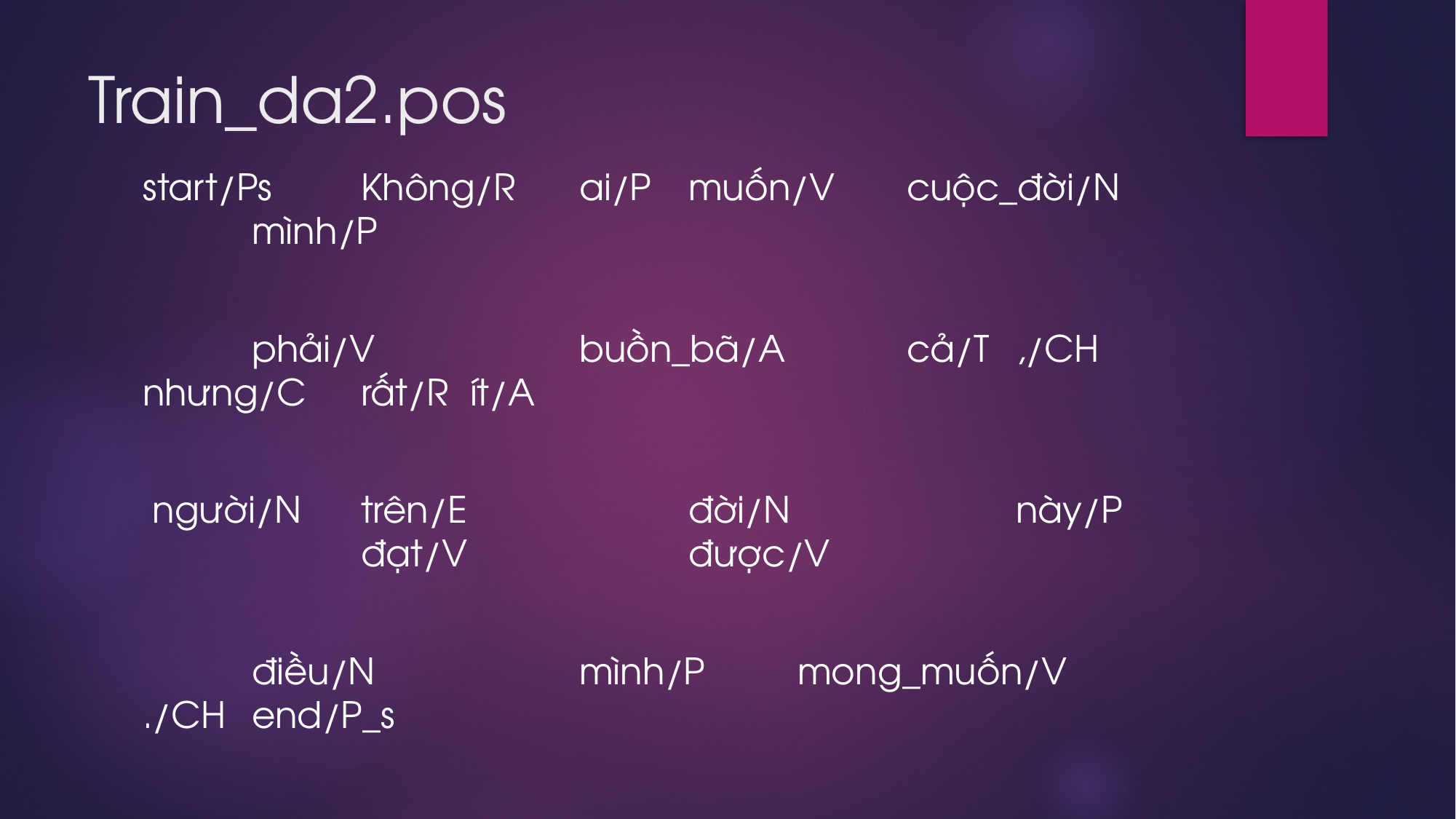

# Train_da2.pos
start/Ps 	Không/R 	ai/P 	muốn/V 	cuộc_đời/N 	mình/P

	phải/V 		buồn_bã/A 		cả/T 	,/CH 	nhưng/C 	rất/R 	ít/A

 người/N 	trên/E 		đời/N 		này/P 		đạt/V 		được/V

	điều/N 		mình/P 	mong_muốn/V 	./CH 	end/P_s